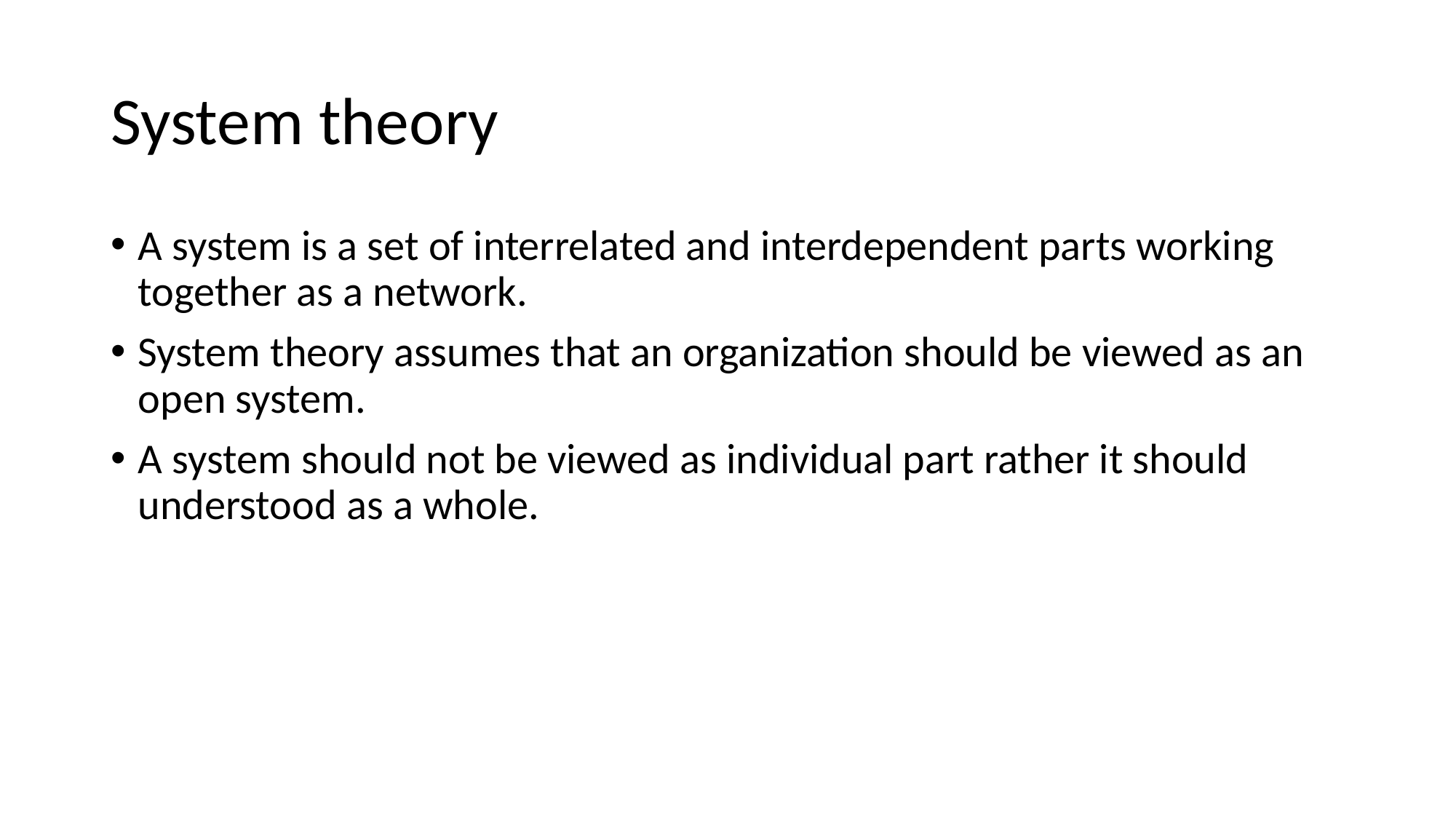

# System theory
A system is a set of interrelated and interdependent parts working together as a network.
System theory assumes that an organization should be viewed as an open system.
A system should not be viewed as individual part rather it should understood as a whole.